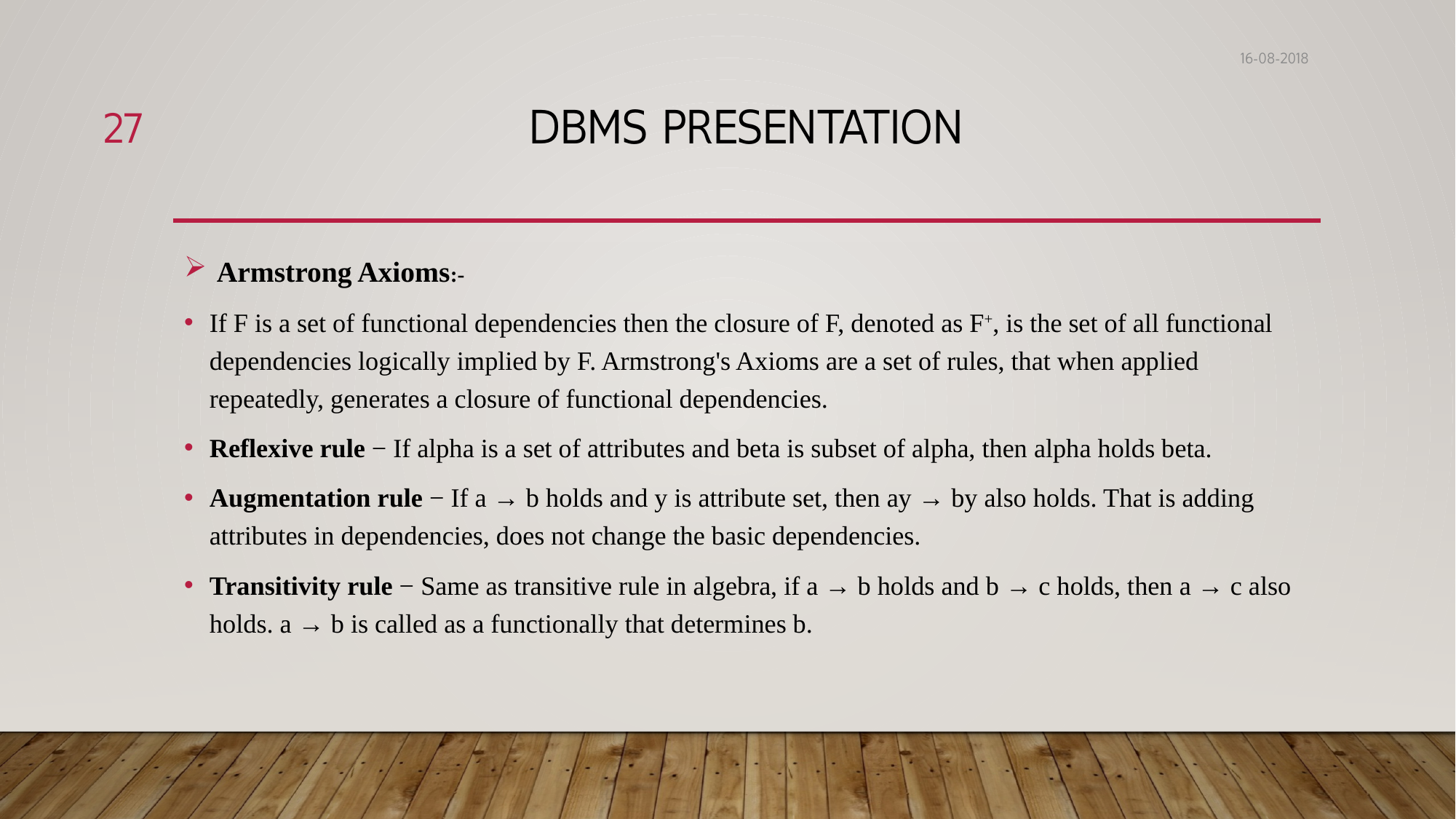

16-08-2018
27
# DBMS Presentation
 Armstrong Axioms:-
If F is a set of functional dependencies then the closure of F, denoted as F+, is the set of all functional dependencies logically implied by F. Armstrong's Axioms are a set of rules, that when applied repeatedly, generates a closure of functional dependencies.
Reflexive rule − If alpha is a set of attributes and beta is subset of alpha, then alpha holds beta.
Augmentation rule − If a → b holds and y is attribute set, then ay → by also holds. That is adding attributes in dependencies, does not change the basic dependencies.
Transitivity rule − Same as transitive rule in algebra, if a → b holds and b → c holds, then a → c also holds. a → b is called as a functionally that determines b.